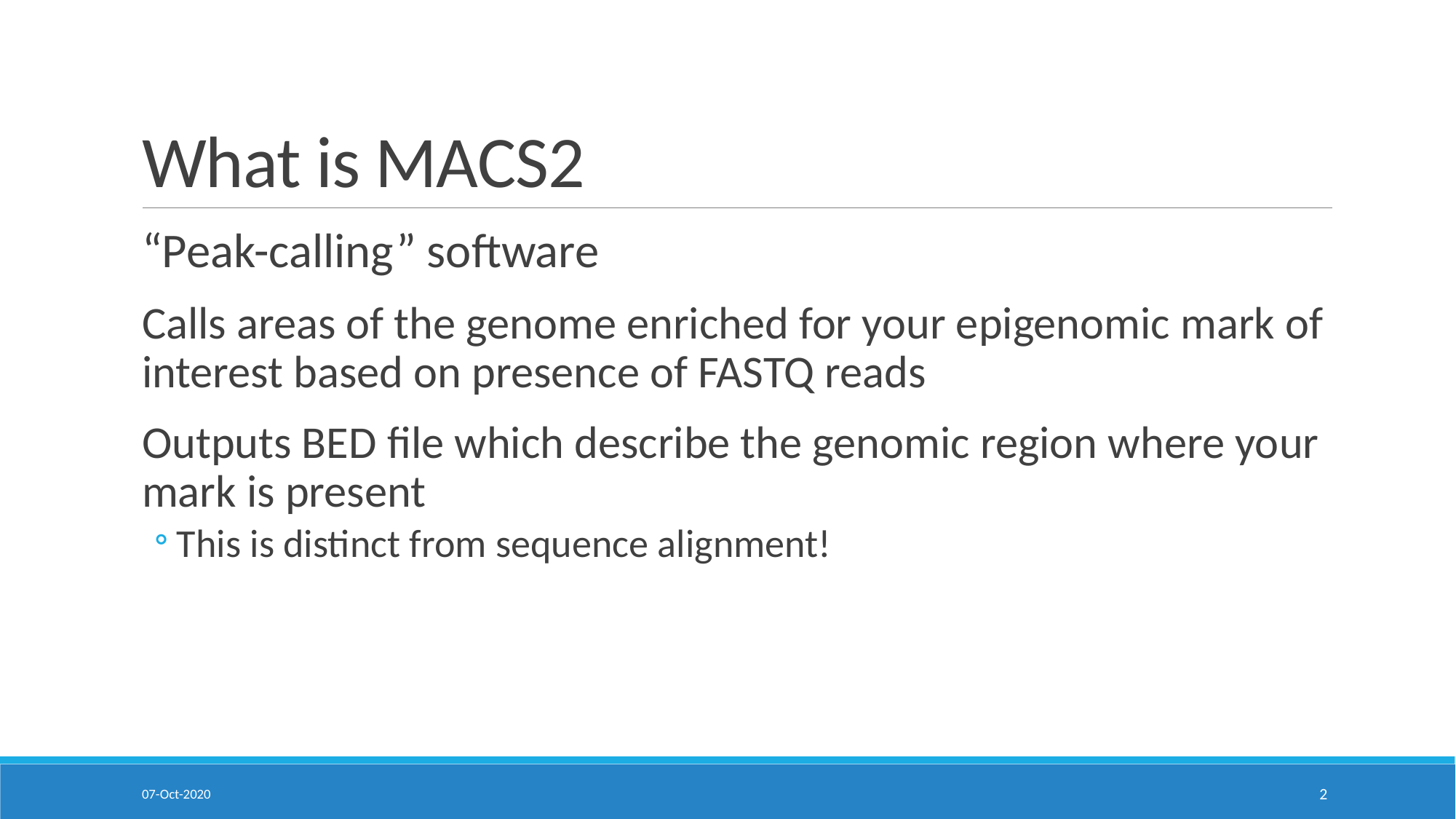

# What is MACS2
“Peak-calling” software
Calls areas of the genome enriched for your epigenomic mark of interest based on presence of FASTQ reads
Outputs BED file which describe the genomic region where your mark is present
This is distinct from sequence alignment!
07-Oct-2020
2